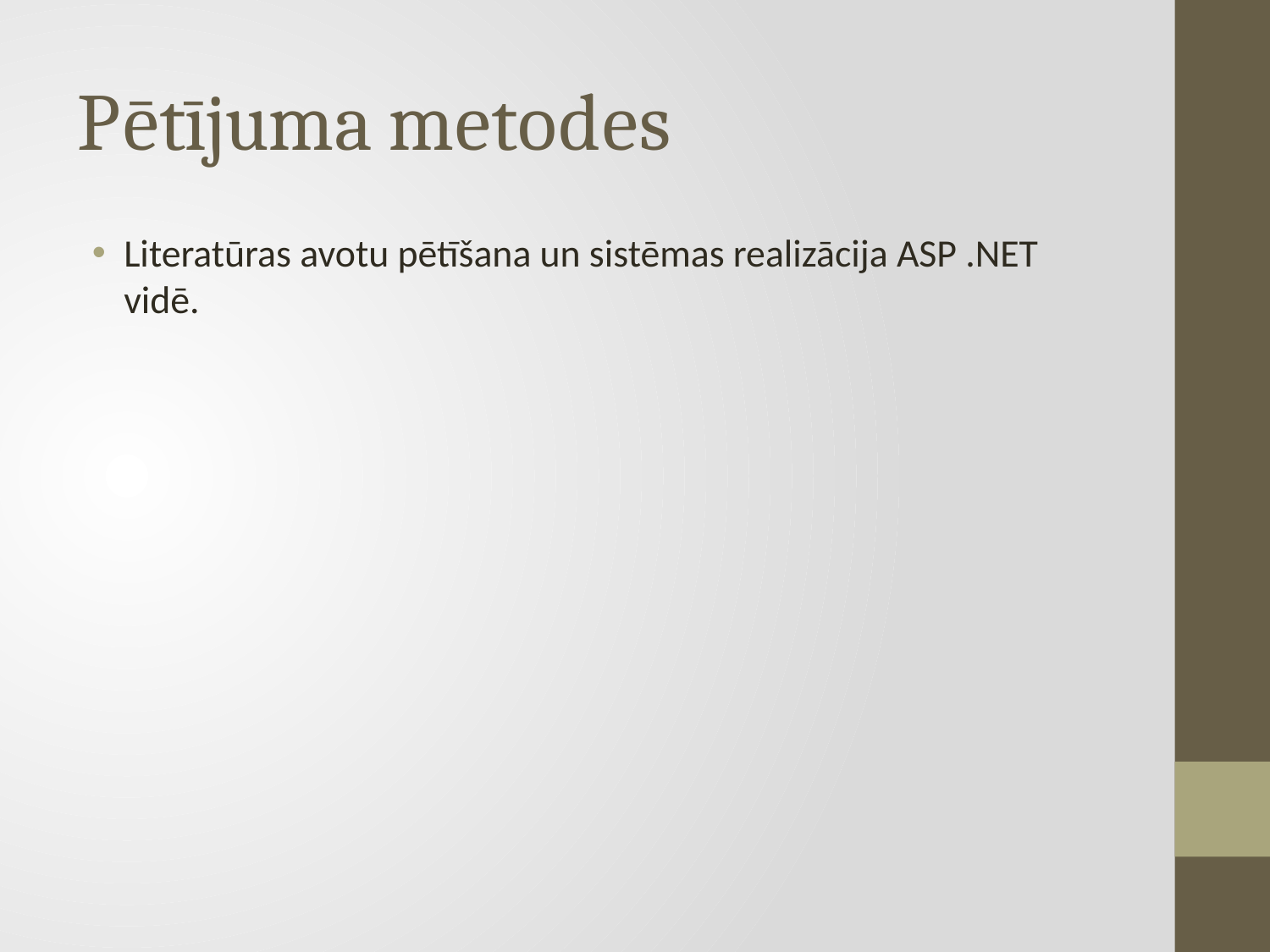

# Pētījuma metodes
Literatūras avotu pētīšana un sistēmas realizācija ASP .NET vidē.